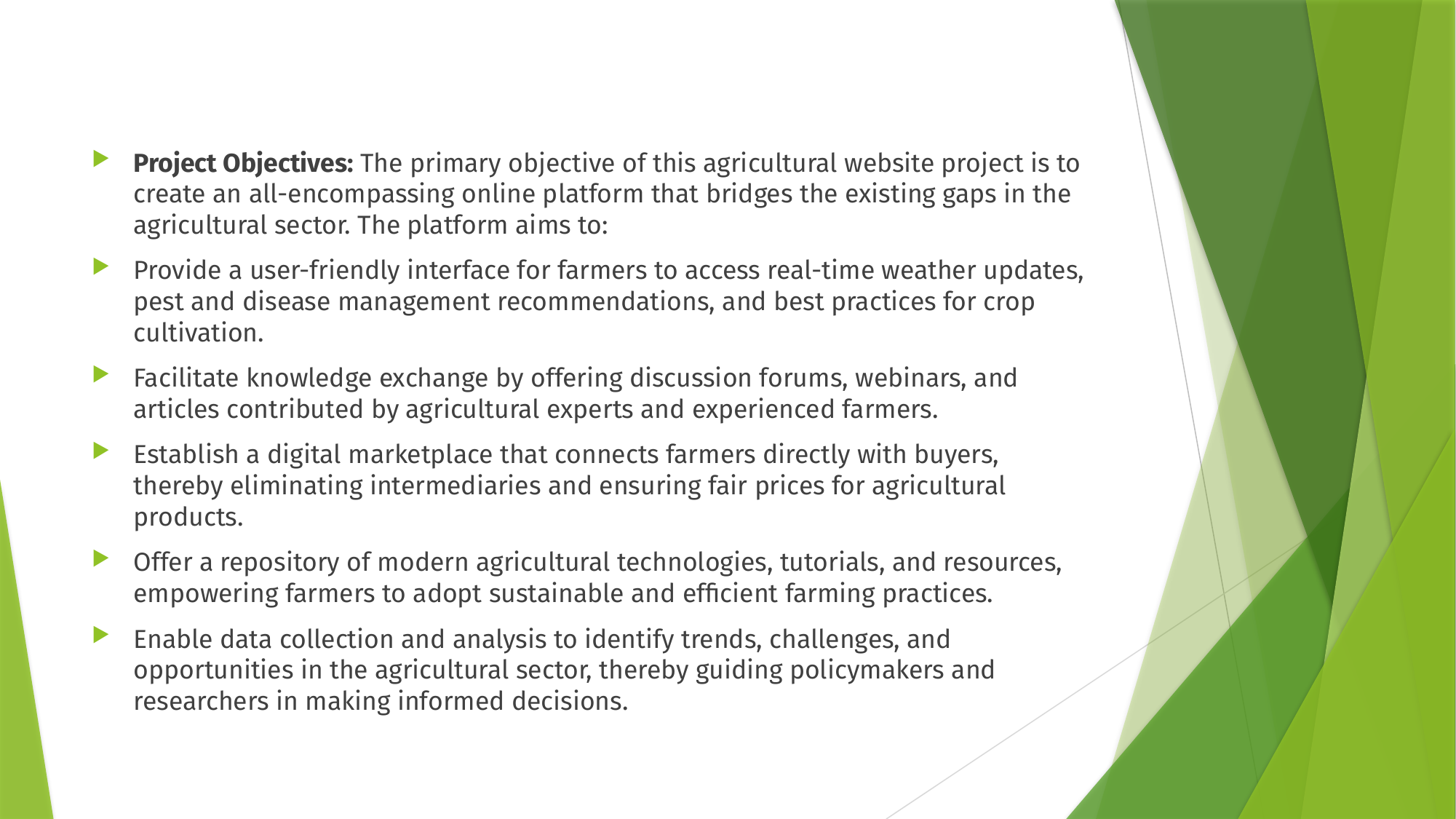

#
Project Objectives: The primary objective of this agricultural website project is to create an all-encompassing online platform that bridges the existing gaps in the agricultural sector. The platform aims to:
Provide a user-friendly interface for farmers to access real-time weather updates, pest and disease management recommendations, and best practices for crop cultivation.
Facilitate knowledge exchange by offering discussion forums, webinars, and articles contributed by agricultural experts and experienced farmers.
Establish a digital marketplace that connects farmers directly with buyers, thereby eliminating intermediaries and ensuring fair prices for agricultural products.
Offer a repository of modern agricultural technologies, tutorials, and resources, empowering farmers to adopt sustainable and efficient farming practices.
Enable data collection and analysis to identify trends, challenges, and opportunities in the agricultural sector, thereby guiding policymakers and researchers in making informed decisions.